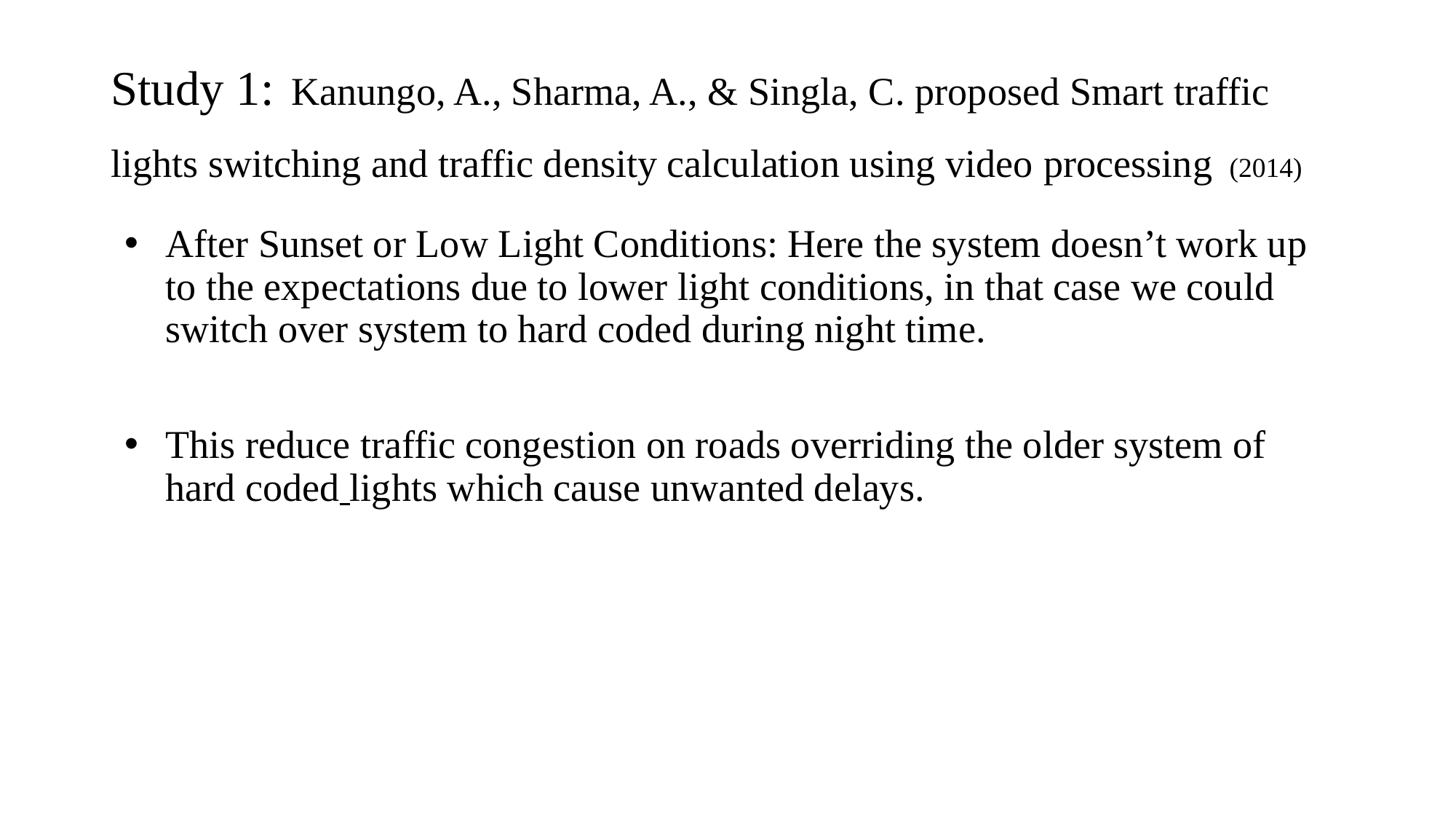

# Study 1: Kanungo, A., Sharma, A., & Singla, C. proposed Smart traffic lights switching and traffic density calculation using video processing (2014)
After Sunset or Low Light Conditions: Here the system doesn’t work up to the expectations due to lower light conditions, in that case we could switch over system to hard coded during night time.

This reduce traffic congestion on roads overriding the older system of hard coded lights which cause unwanted delays.